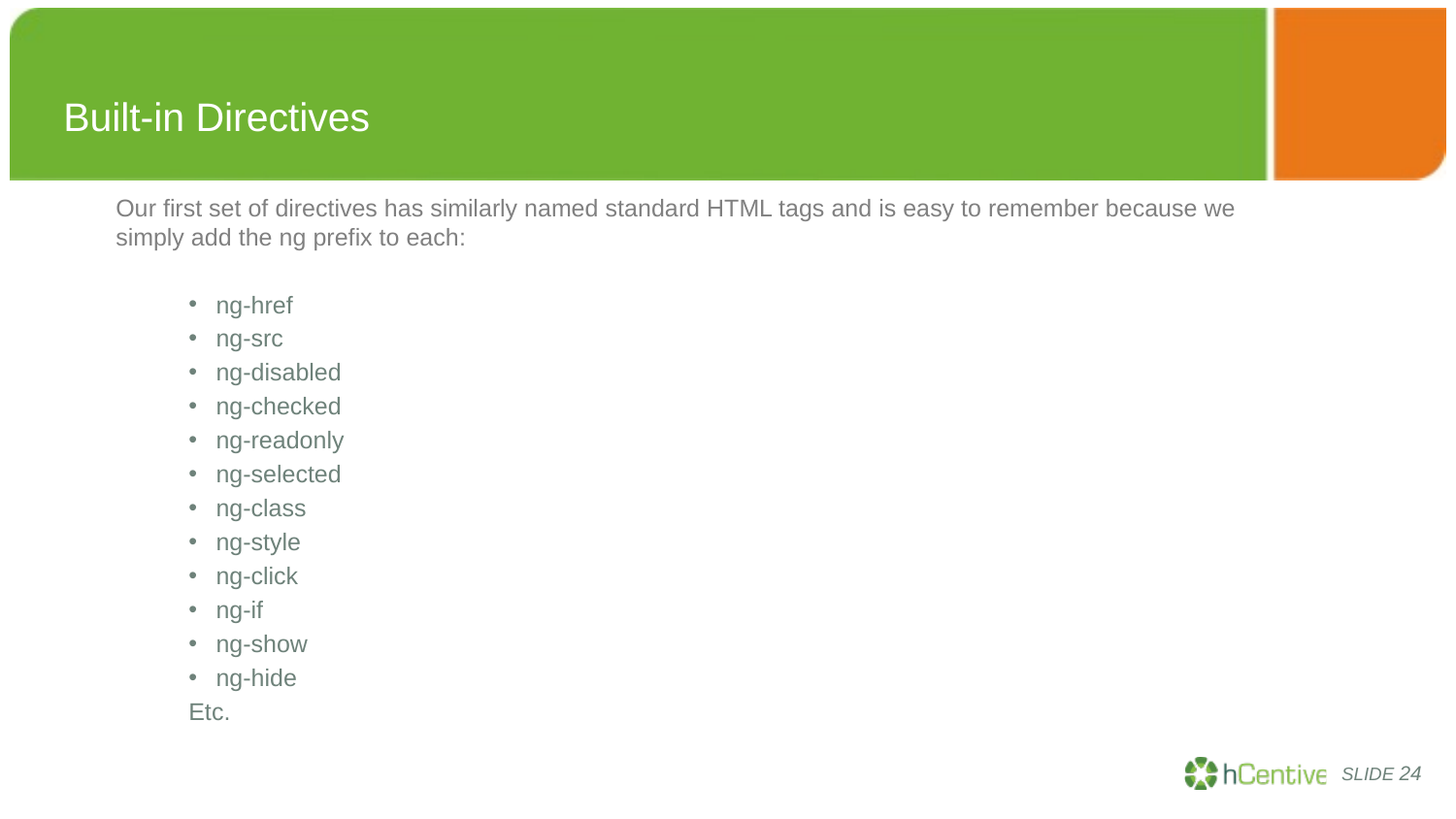

Built-in Directives

Our first set of directives has similarly named standard HTML tags and is easy to remember because we simply add the ng prefix to each:

ng-href
ng-src
ng-disabled
ng-checked
ng-readonly
ng-selected
ng-class
ng-style
ng-click
ng-if
ng-show
ng-hide
Etc.